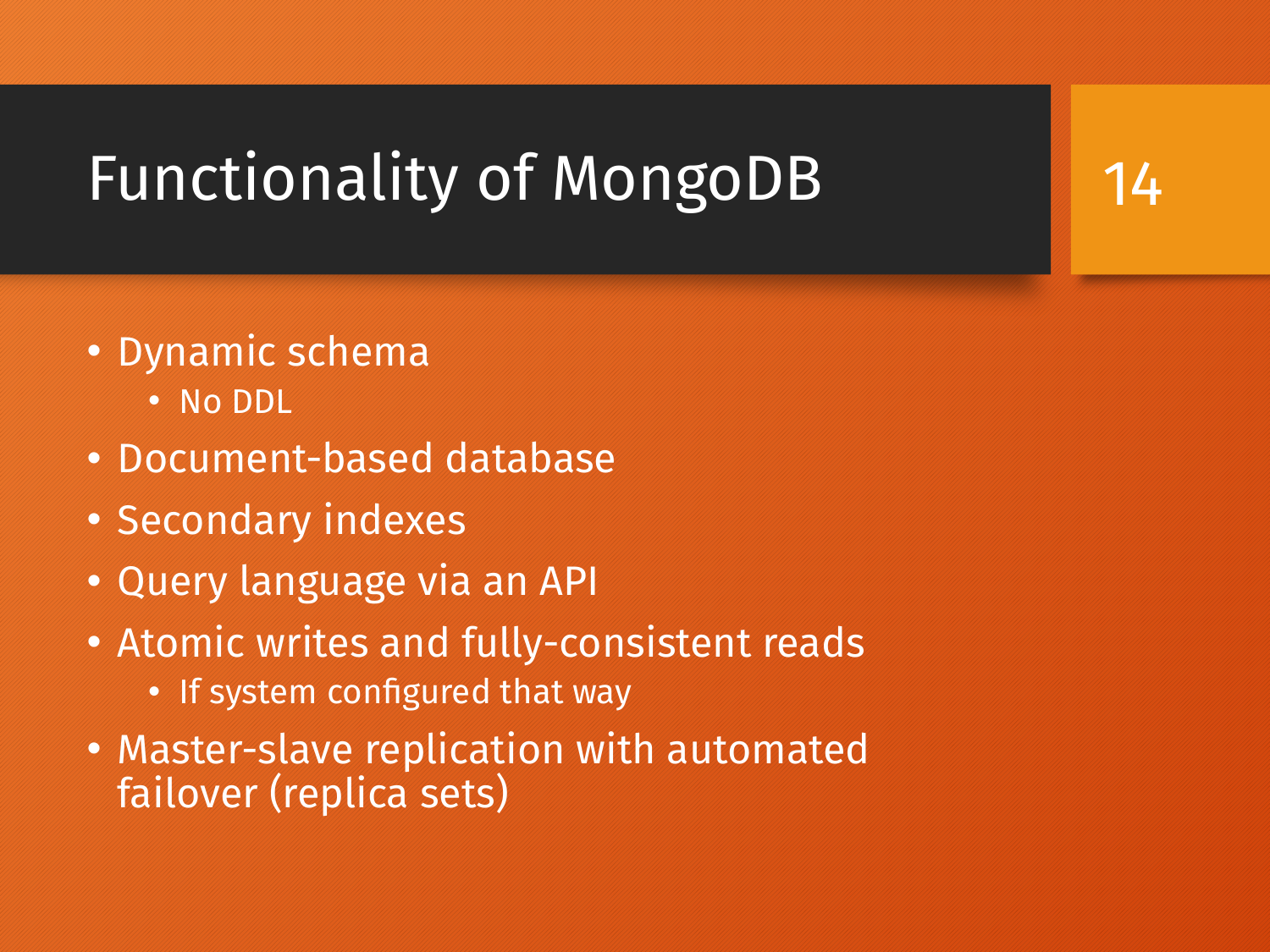

# Functionality of MongoDB
14
Dynamic schema
No DDL
Document-based database
Secondary indexes
Query language via an API
Atomic writes and fully-consistent reads
If system configured that way
Master-slave replication with automated failover (replica sets)